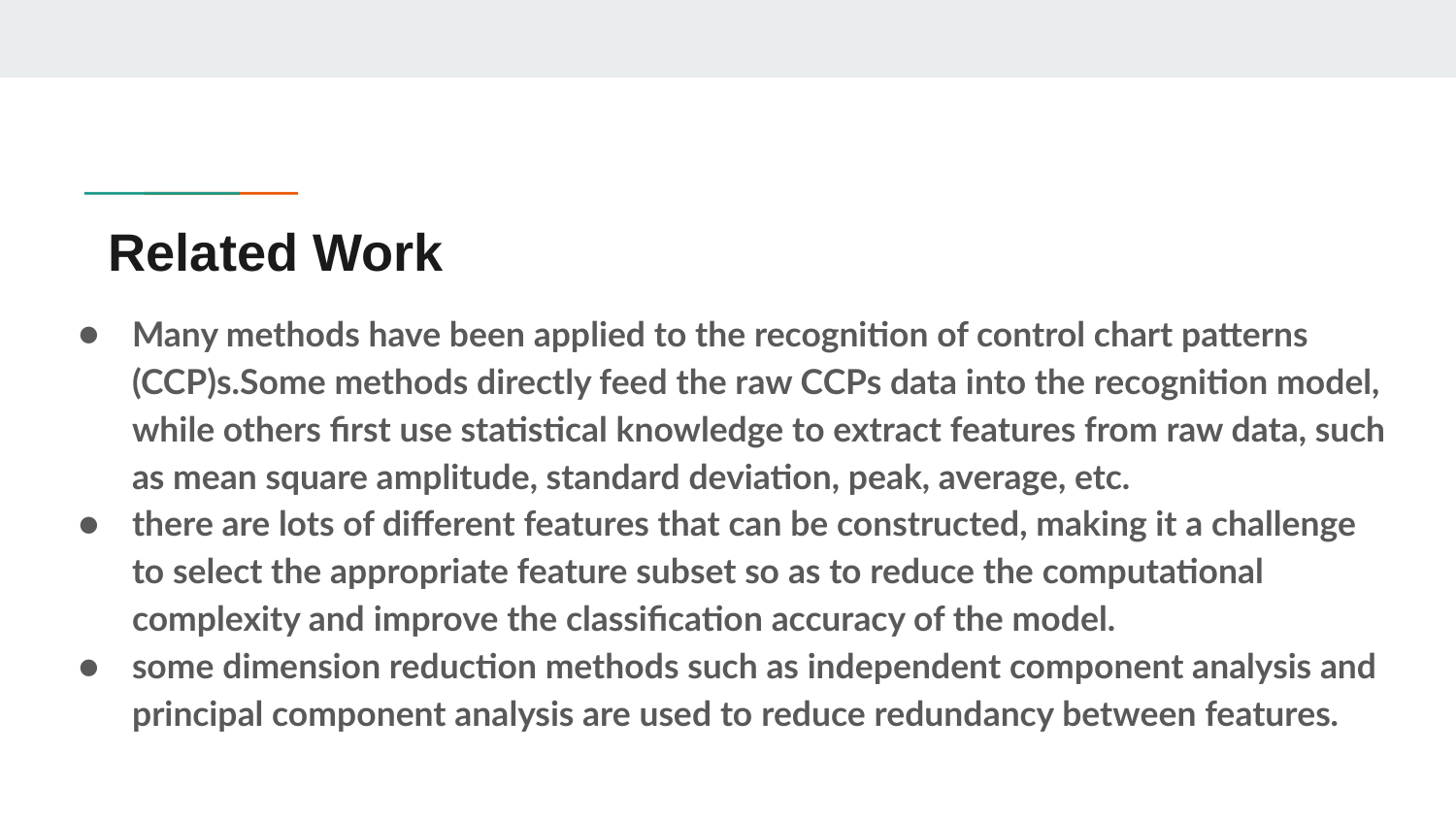

# Related Work
Many methods have been applied to the recognition of control chart patterns (CCP)s.Some methods directly feed the raw CCPs data into the recognition model, while others first use statistical knowledge to extract features from raw data, such as mean square amplitude, standard deviation, peak, average, etc.
there are lots of different features that can be constructed, making it a challenge to select the appropriate feature subset so as to reduce the computational complexity and improve the classification accuracy of the model.
some dimension reduction methods such as independent component analysis and principal component analysis are used to reduce redundancy between features.